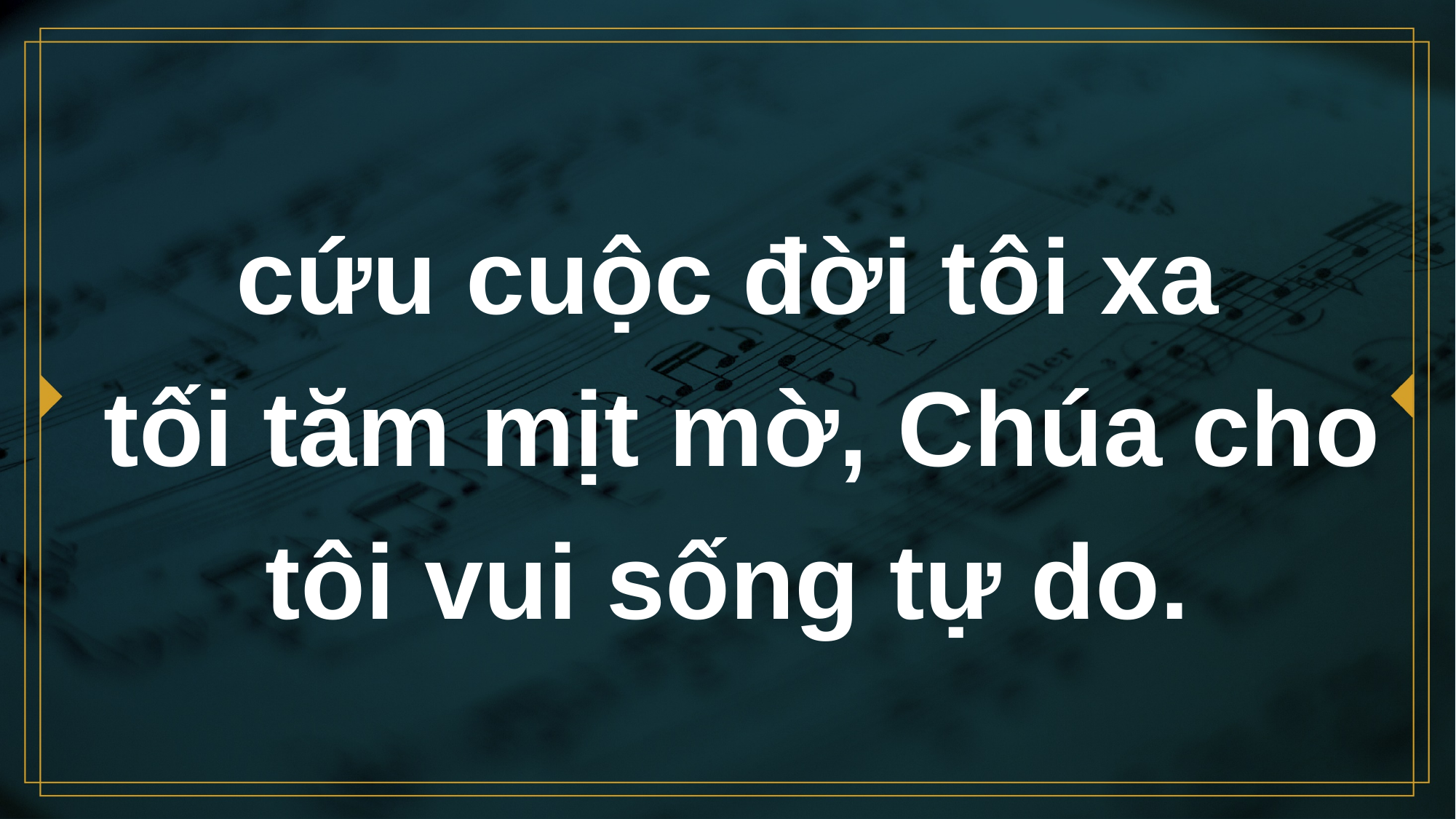

# cứu cuộc đời tôi xa tối tăm mịt mờ, Chúa cho tôi vui sống tự do.